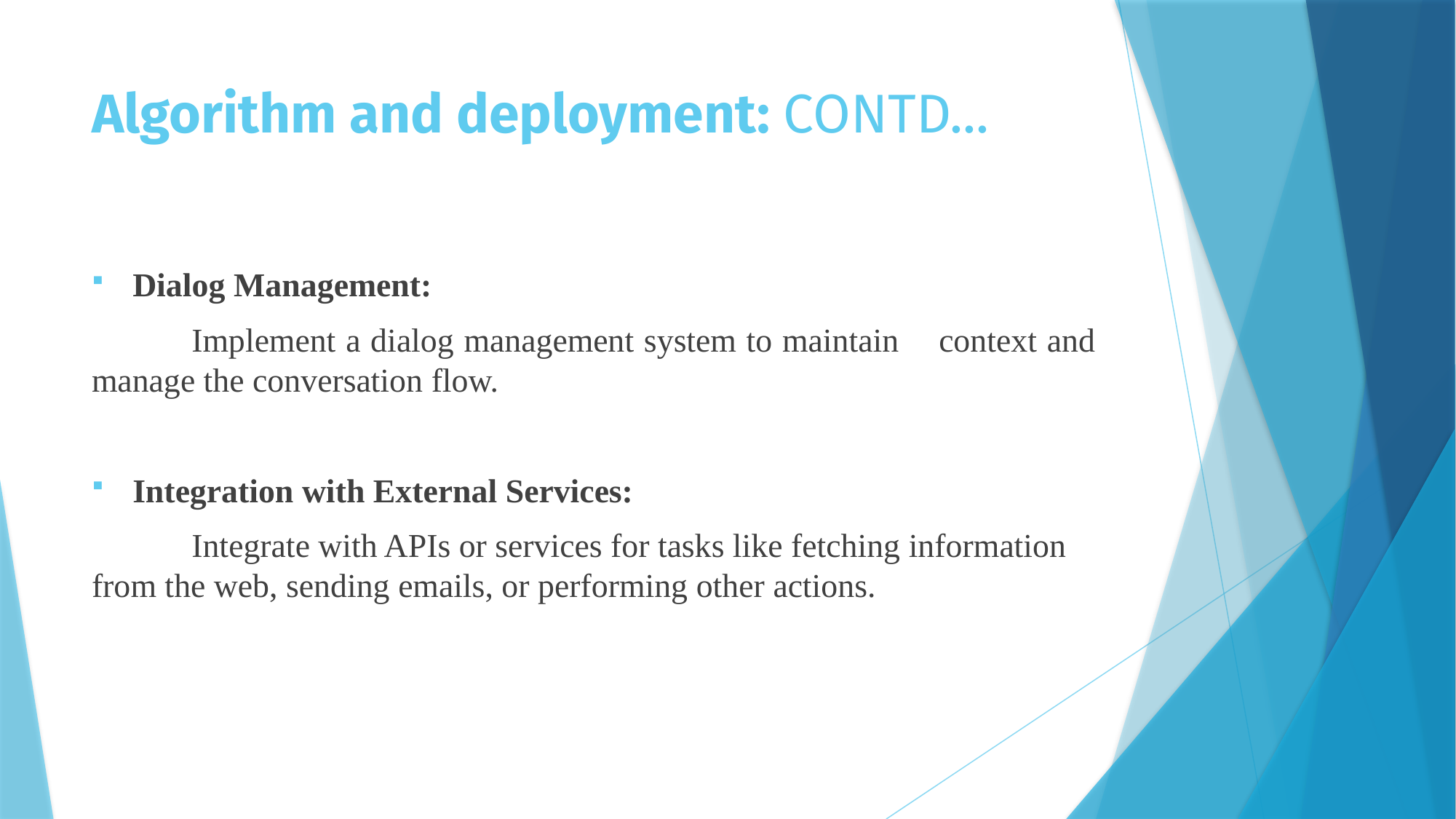

# Algorithm and deployment: CONTD...

Dialog Management: ​
   Implement a dialog management system to maintain    context and manage the conversation flow.​

Integration with External Services: ​
   Integrate with APIs or services for tasks like fetching information from the web, sending emails, or performing other actions.​